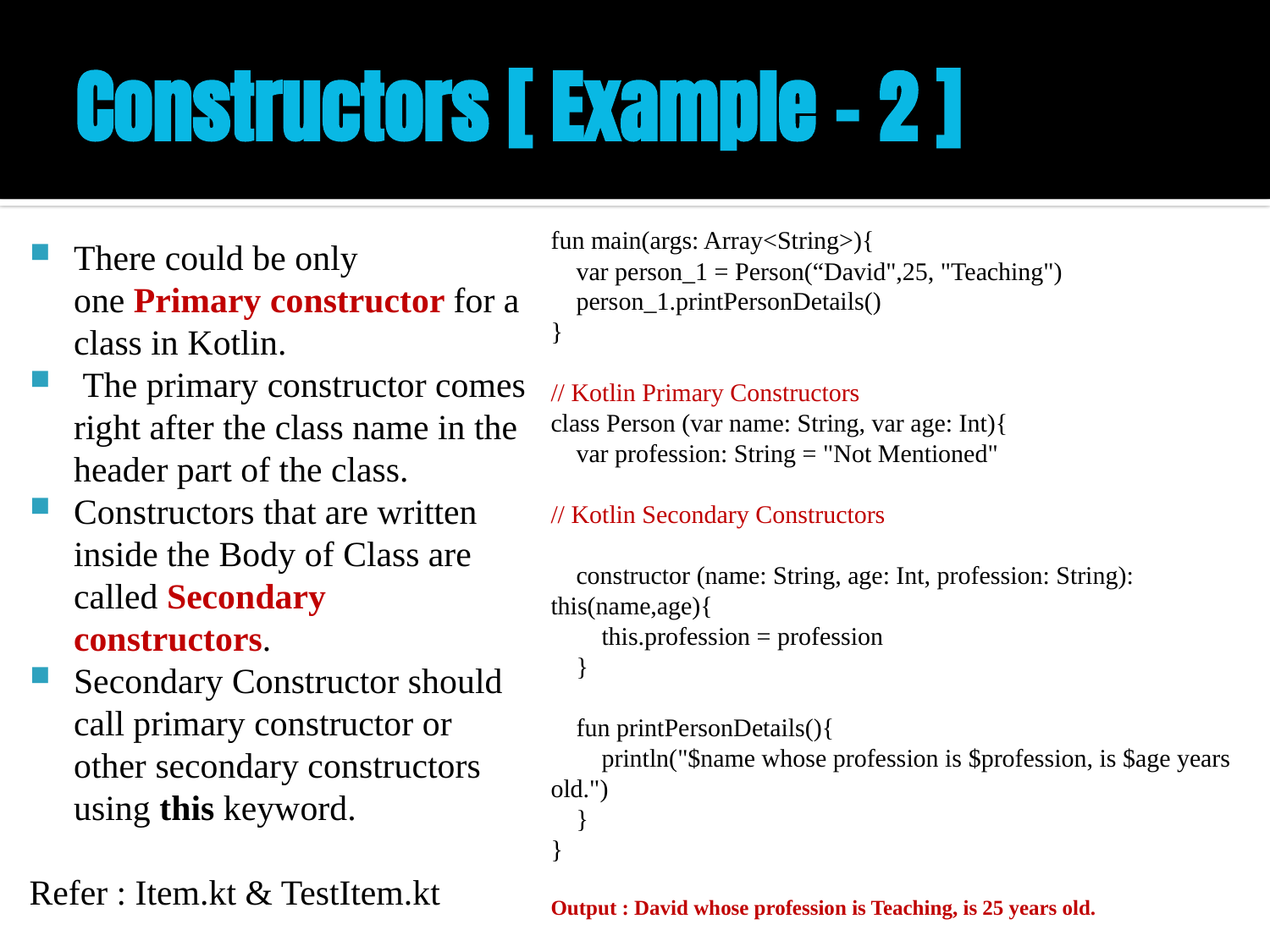

# Constructors [ Example – 2 ]
fun main(args: Array<String>){
    var person_1 = Person(“David",25, "Teaching")
    person_1.printPersonDetails()
}

// Kotlin Primary Constructors
class Person (var name: String, var age: Int){
    var profession: String = "Not Mentioned"

// Kotlin Secondary Constructors

    constructor (name: String, age: Int, profession: String): this(name,age){
        this.profession = profession
    }

    fun printPersonDetails(){
        println("$name whose profession is $profession, is $age years old.")
    }
}

Output : David whose profession is Teaching, is 25 years old.

There could be only one Primary constructor for a class in Kotlin.
 The primary constructor comes right after the class name in the header part of the class.
Constructors that are written inside the Body of Class are called Secondary constructors.
Secondary Constructor should call primary constructor or other secondary constructors using this keyword.

Refer : Item.kt & TestItem.kt